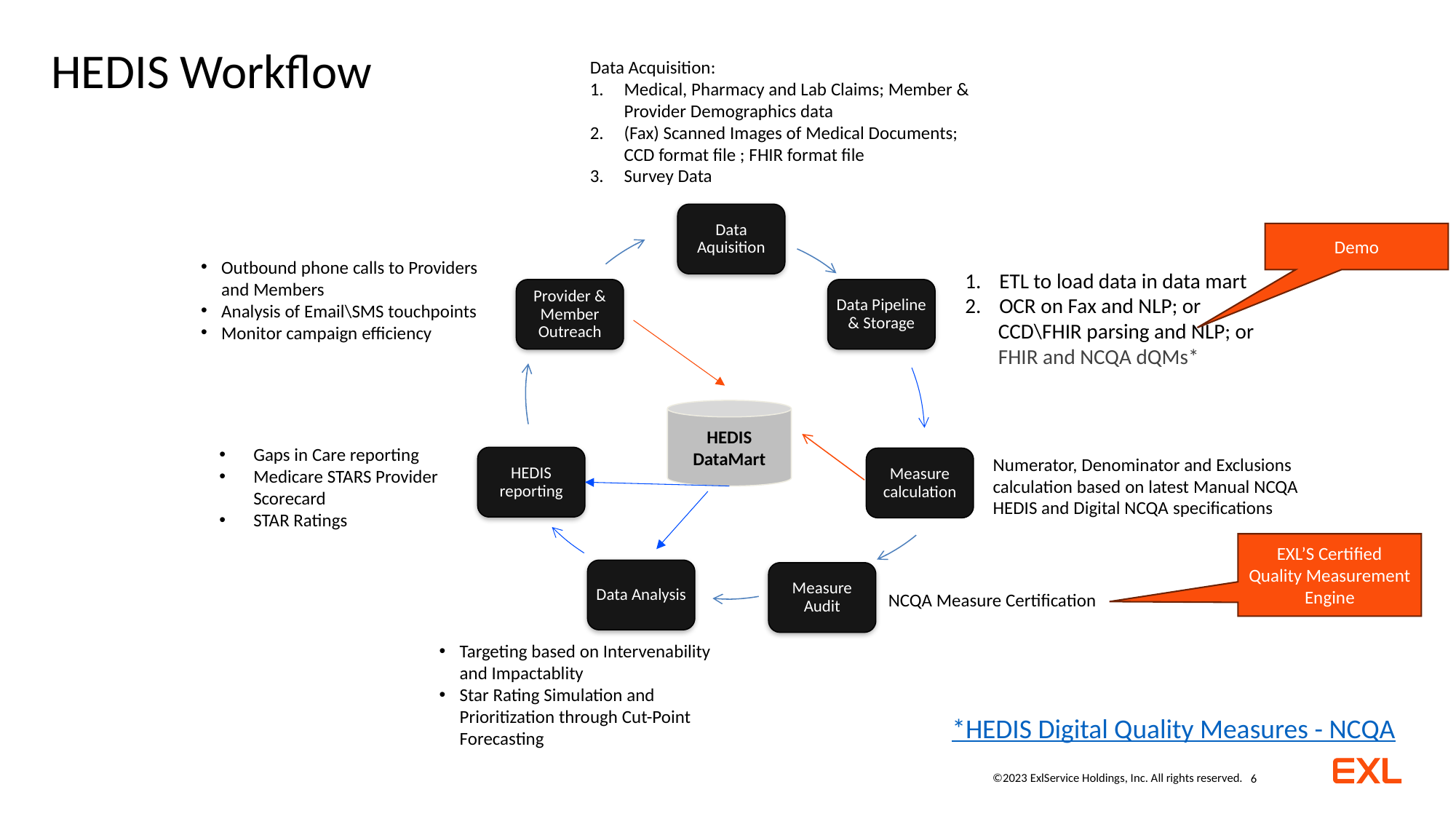

HEDIS Workflow
Data Acquisition:
Medical, Pharmacy and Lab Claims; Member & Provider Demographics data
(Fax) Scanned Images of Medical Documents; CCD format file ; FHIR format file
Survey Data

Data Aquisition

Provider & Member Outreach
Data Pipeline & Storage
HEDIS reporting
Measure calculation
Data Analysis
Measure Audit
Demo
Outbound phone calls to Providers and Members
Analysis of Email\SMS touchpoints
Monitor campaign efficiency

ETL to load data in data mart
OCR on Fax and NLP; or
       CCD\FHIR parsing and NLP; or
       FHIR and NCQA dQMs*
HEDIS DataMart
Gaps in Care reporting
Medicare STARS Provider Scorecard
STAR Ratings
Numerator, Denominator and Exclusions calculation based on latest Manual NCQA HEDIS and Digital NCQA specifications
EXL’S Certified Quality Measurement Engine
NCQA Measure Certification
Targeting based on Intervenability and Impactablity
Star Rating Simulation and Prioritization through Cut-Point Forecasting

*HEDIS Digital Quality Measures - NCQA